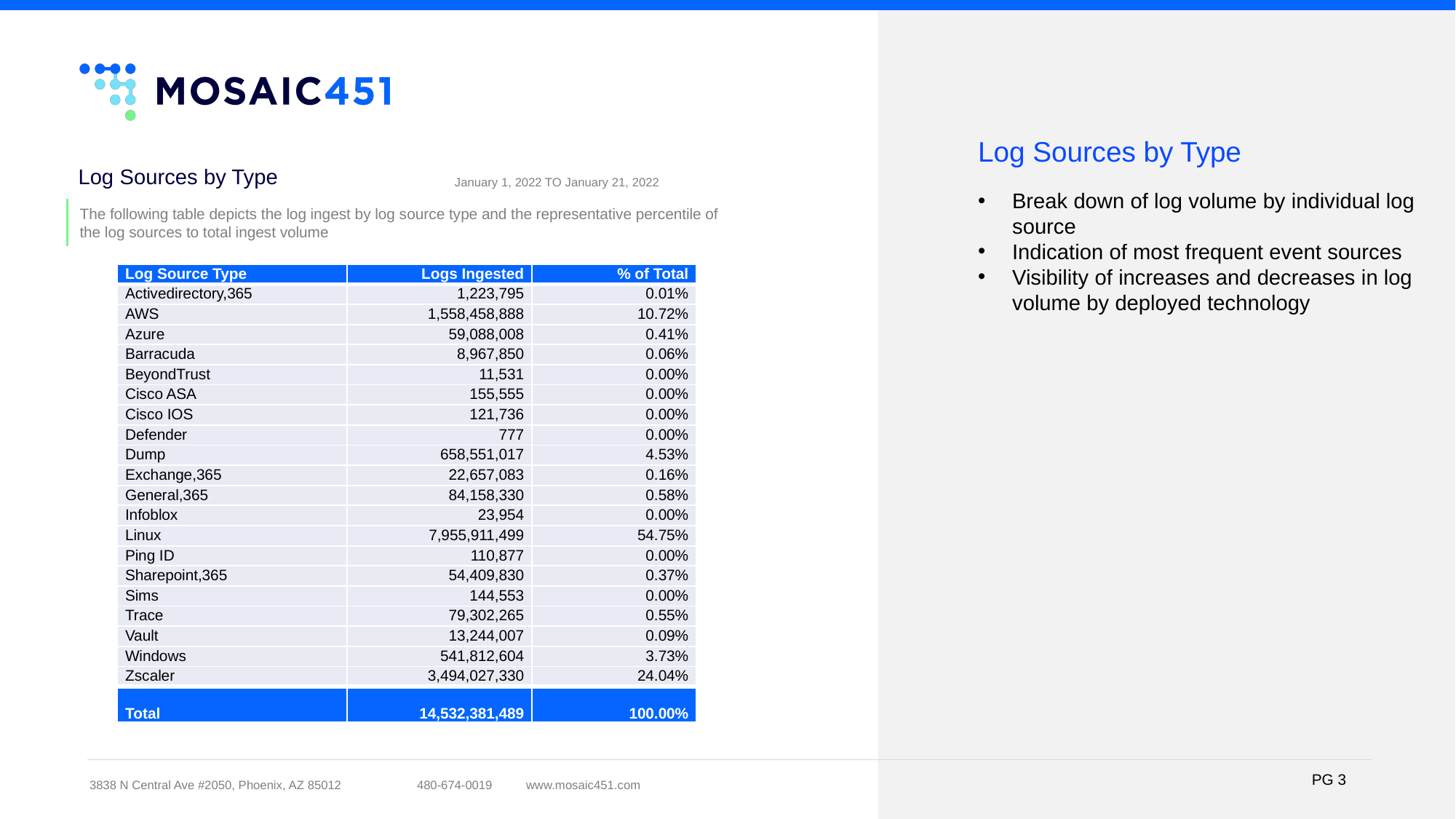

Log Sources by Type
Log Sources by Type
January 1, 2022 TO January 21, 2022
Break down of log volume by individual log source
Indication of most frequent event sources
Visibility of increases and decreases in log volume by deployed technology

The following table depicts the log ingest by log source type and the representative percentile of the log sources to total ingest volume

| Log Source Type | Logs Ingested | % of Total |
| --- | --- | --- |
| Activedirectory,365 | 1,223,795 | 0.01% |
| AWS | 1,558,458,888 | 10.72% |
| Azure | 59,088,008 | 0.41% |
| Barracuda | 8,967,850 | 0.06% |
| BeyondTrust | 11,531 | 0.00% |
| Cisco ASA | 155,555 | 0.00% |
| Cisco IOS | 121,736 | 0.00% |
| Defender | 777 | 0.00% |
| Dump | 658,551,017 | 4.53% |
| Exchange,365 | 22,657,083 | 0.16% |
| General,365 | 84,158,330 | 0.58% |
| Infoblox | 23,954 | 0.00% |
| Linux | 7,955,911,499 | 54.75% |
| Ping ID | 110,877 | 0.00% |
| Sharepoint,365 | 54,409,830 | 0.37% |
| Sims | 144,553 | 0.00% |
| Trace | 79,302,265 | 0.55% |
| Vault | 13,244,007 | 0.09% |
| Windows | 541,812,604 | 3.73% |
| Zscaler | 3,494,027,330 | 24.04% |
| Total | 14,532,381,489 | 100.00% |
PG 3